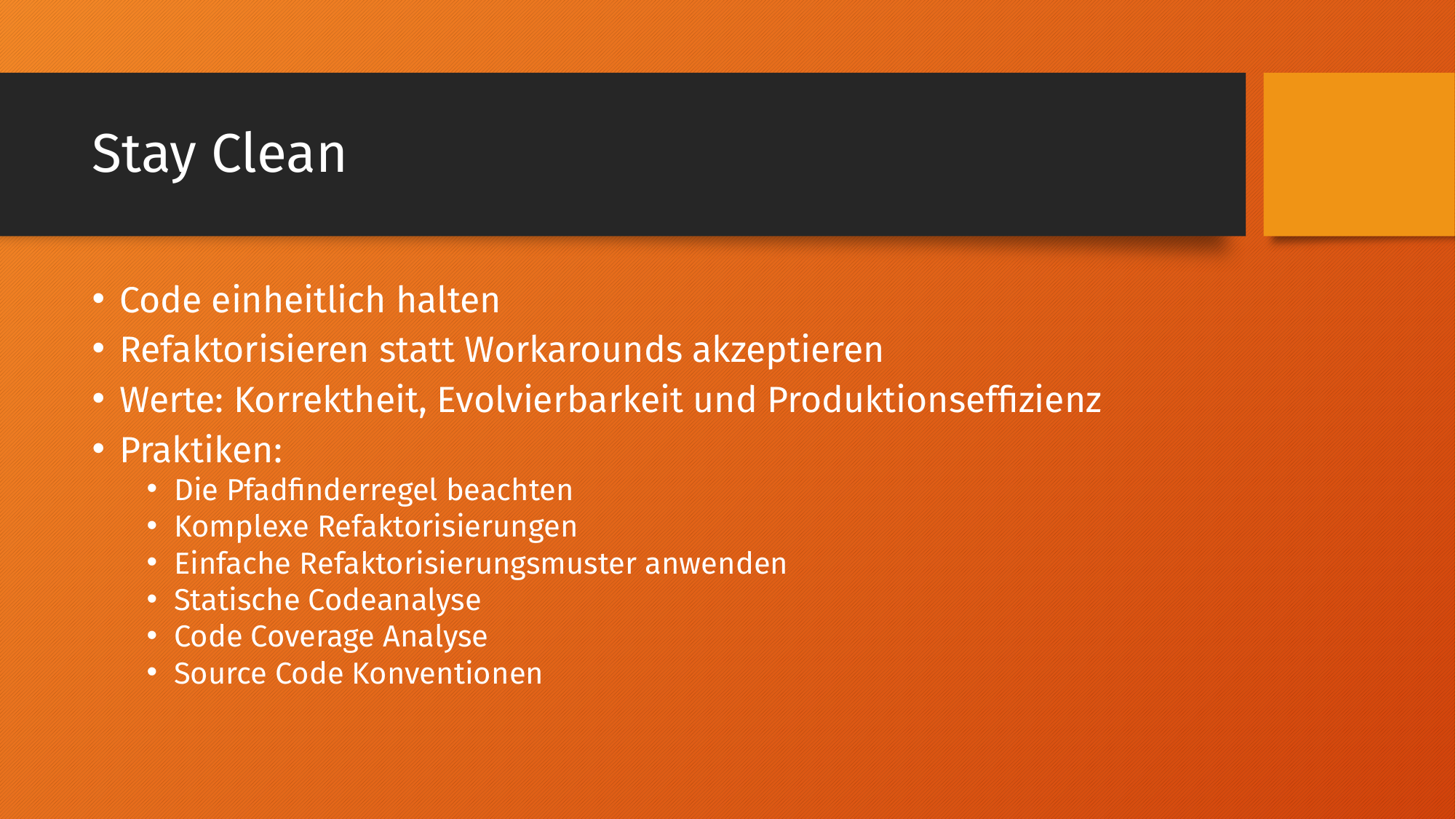

# Stay Clean
Code einheitlich halten
Refaktorisieren statt Workarounds akzeptieren
Werte: Korrektheit, Evolvierbarkeit und Produktionseffizienz
Praktiken:
Die Pfadfinderregel beachten
Komplexe Refaktorisierungen
Einfache Refaktorisierungsmuster anwenden
Statische Codeanalyse
Code Coverage Analyse
Source Code Konventionen